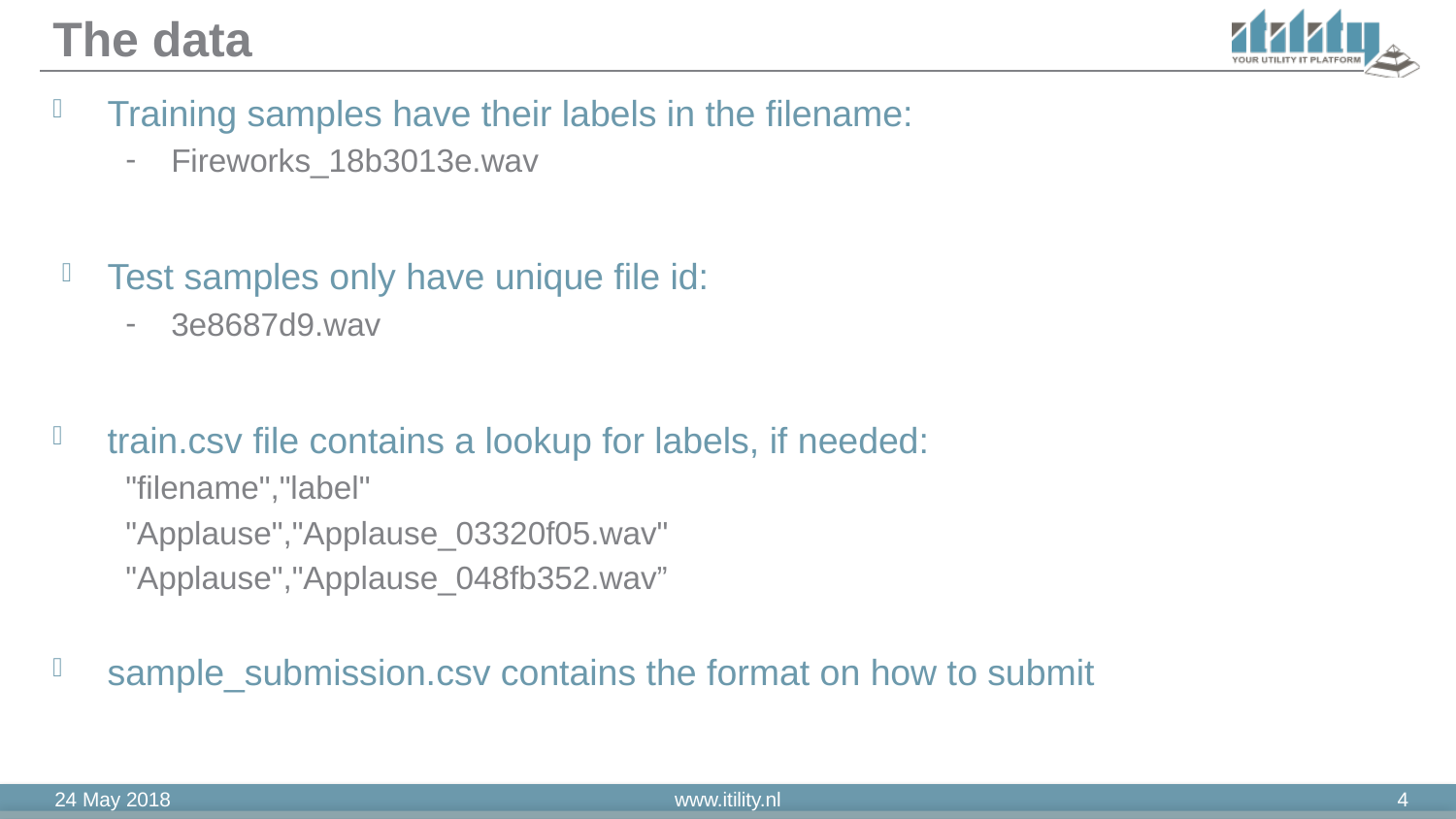

# The data
Training samples have their labels in the filename:
Fireworks_18b3013e.wav

Test samples only have unique file id:
3e8687d9.wav

train.csv file contains a lookup for labels, if needed:
"filename","label"
"Applause","Applause_03320f05.wav"
"Applause","Applause_048fb352.wav”

sample_submission.csv contains the format on how to submit
24 May 2018
www.itility.nl
4